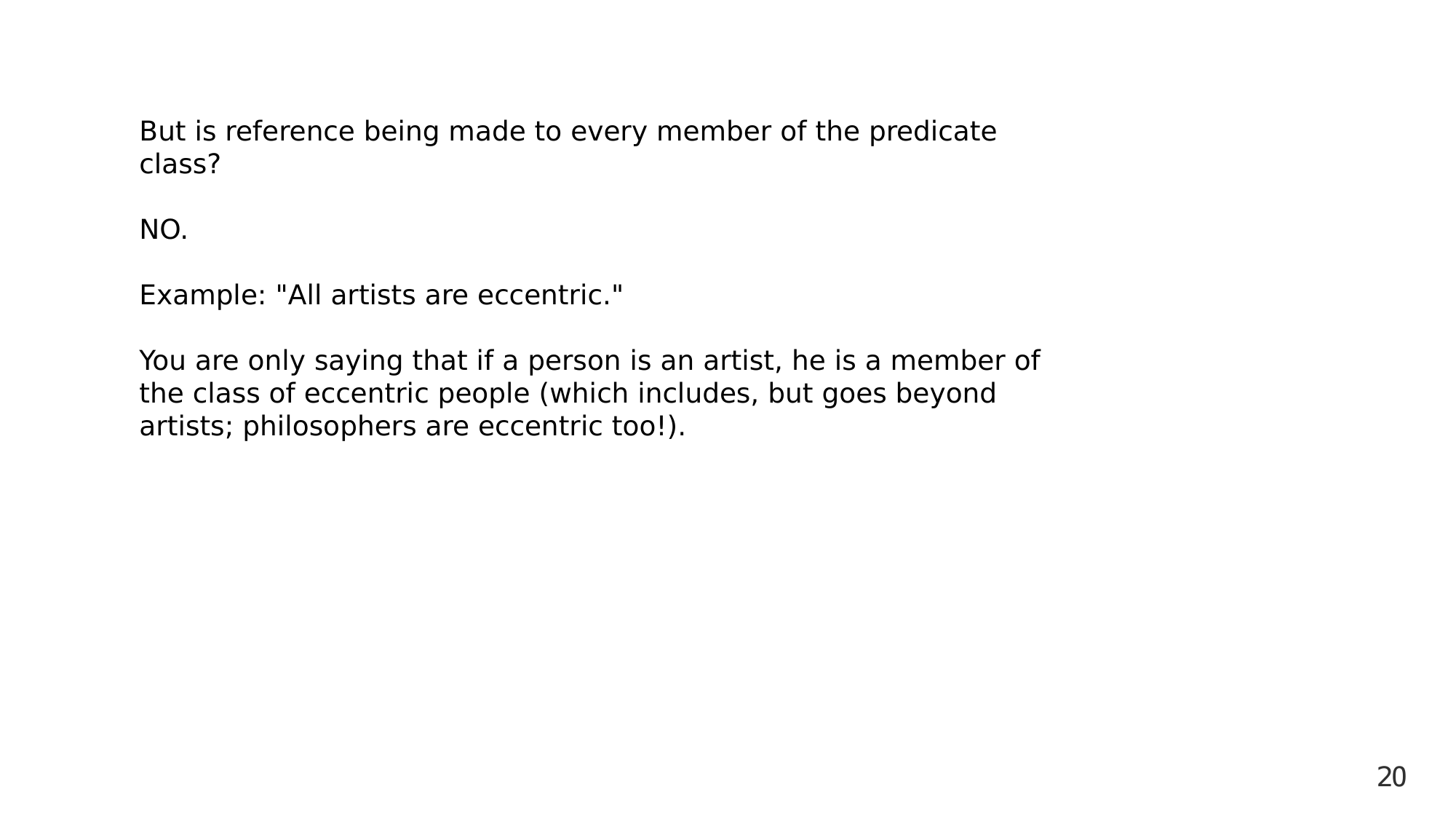

But is reference being made to every member of the predicate class?

NO.

Example: "All artists are eccentric."

You are only saying that if a person is an artist, he is a member of the class of eccentric people (which includes, but goes beyond artists; philosophers are eccentric too!).

20